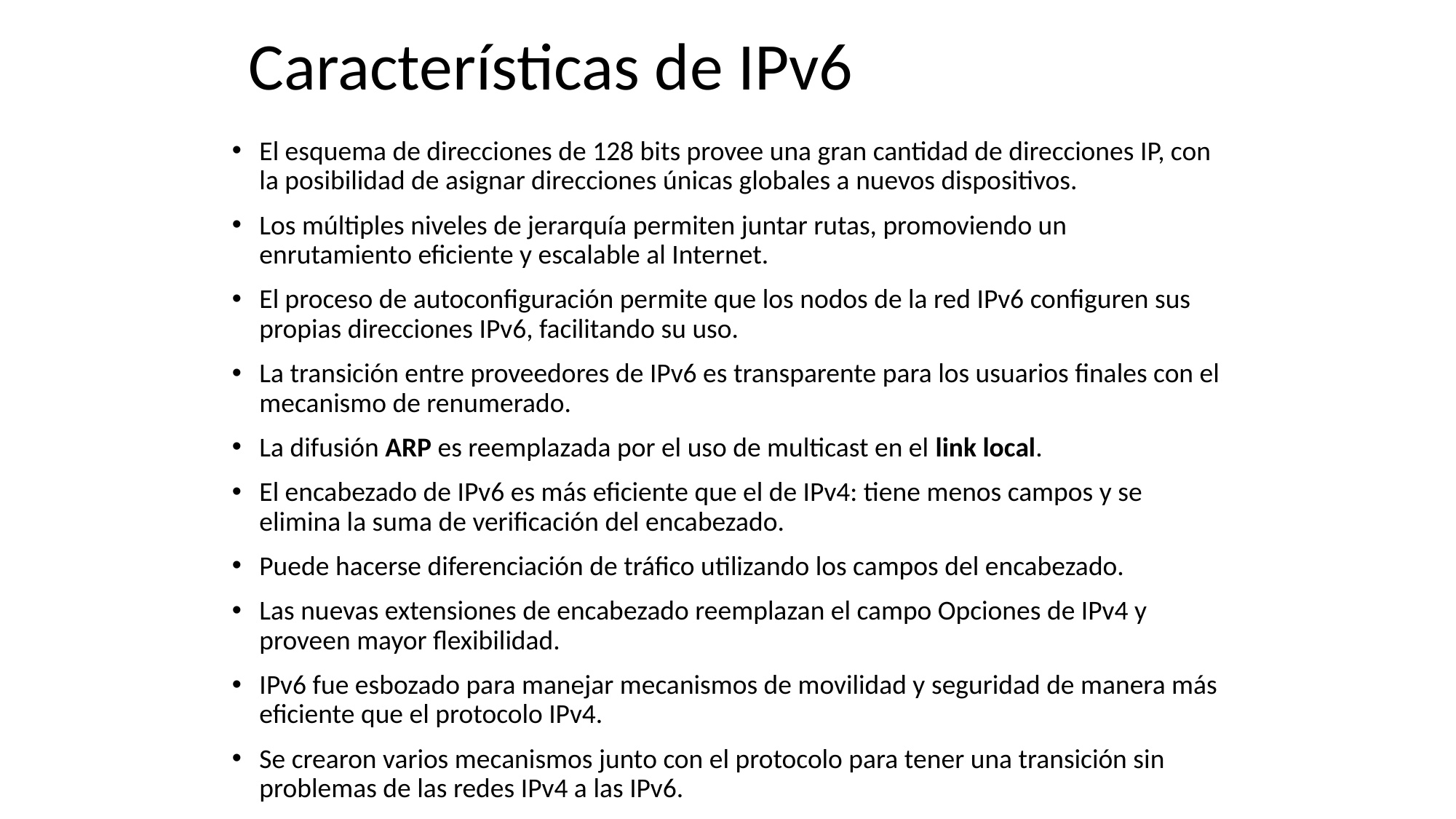

# Características de IPv6
El esquema de direcciones de 128 bits provee una gran cantidad de direcciones IP, con la posibilidad de asignar direcciones únicas globales a nuevos dispositivos.
Los múltiples niveles de jerarquía permiten juntar rutas, promoviendo un enrutamiento eficiente y escalable al Internet.
El proceso de autoconfiguración permite que los nodos de la red IPv6 configuren sus propias direcciones IPv6, facilitando su uso.
La transición entre proveedores de IPv6 es transparente para los usuarios finales con el mecanismo de renumerado.
La difusión ARP es reemplazada por el uso de multicast en el link local.
El encabezado de IPv6 es más eficiente que el de IPv4: tiene menos campos y se elimina la suma de verificación del encabezado.
Puede hacerse diferenciación de tráfico utilizando los campos del encabezado.
Las nuevas extensiones de encabezado reemplazan el campo Opciones de IPv4 y proveen mayor flexibilidad.
IPv6 fue esbozado para manejar mecanismos de movilidad y seguridad de manera más eficiente que el protocolo IPv4.
Se crearon varios mecanismos junto con el protocolo para tener una transición sin problemas de las redes IPv4 a las IPv6.